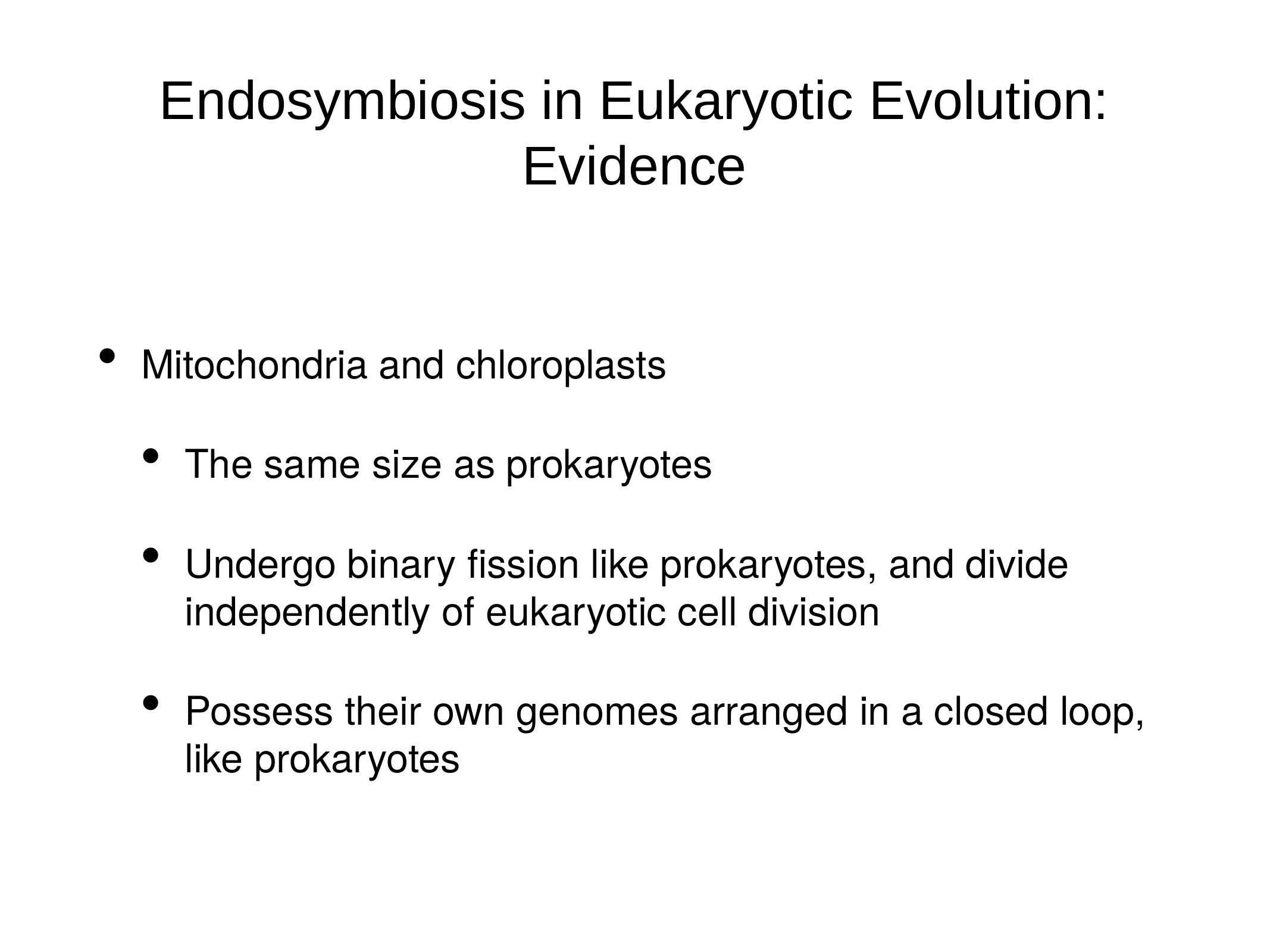

# Endosymbiosis in Eukaryotic Evolution: Evidence
Mitochondria and chloroplasts
The same size as prokaryotes
Undergo binary fission like prokaryotes, and divide independently of eukaryotic cell division
Possess their own genomes arranged in a closed loop, like prokaryotes